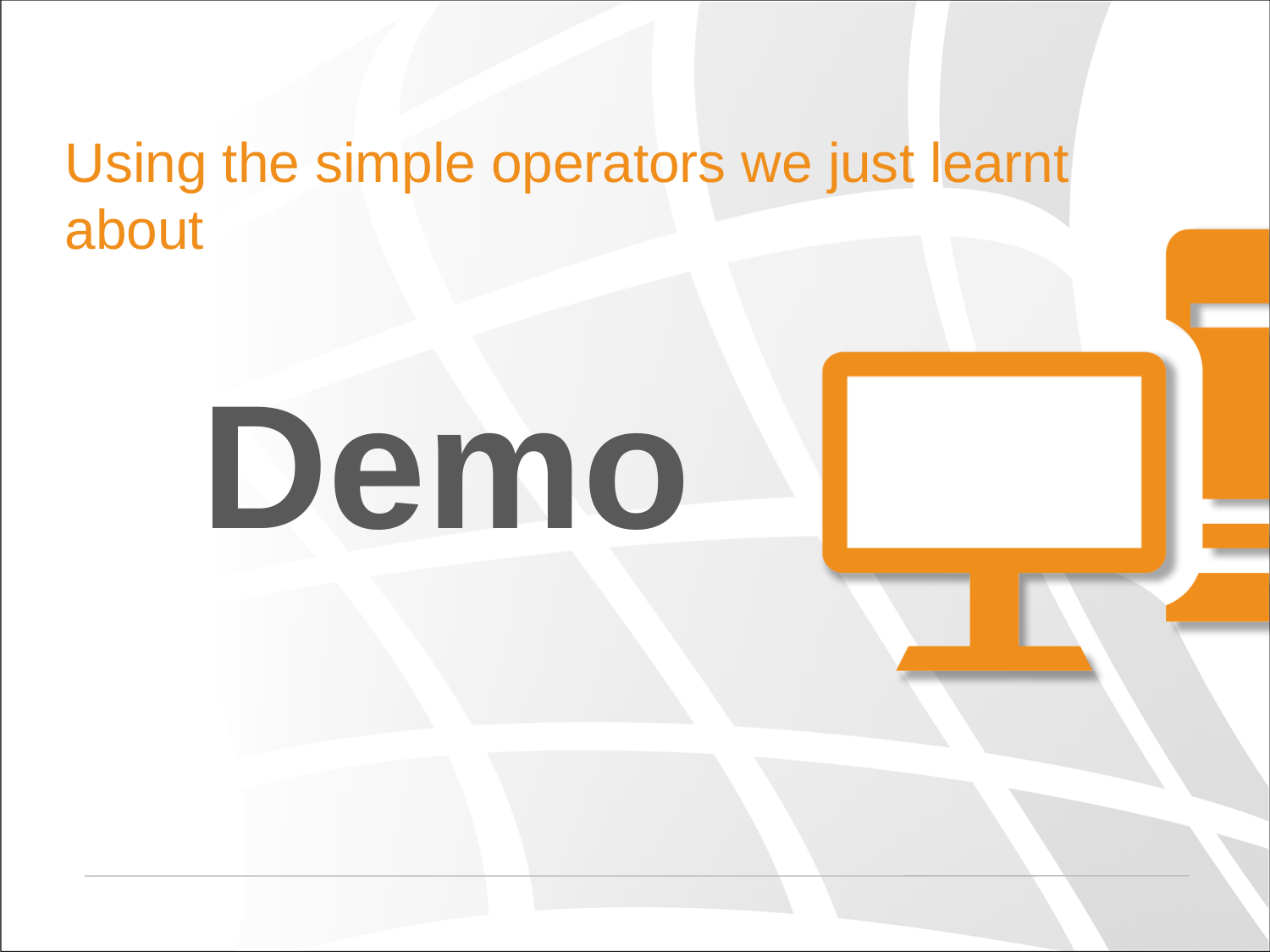

# Using the simple operators we just learnt about